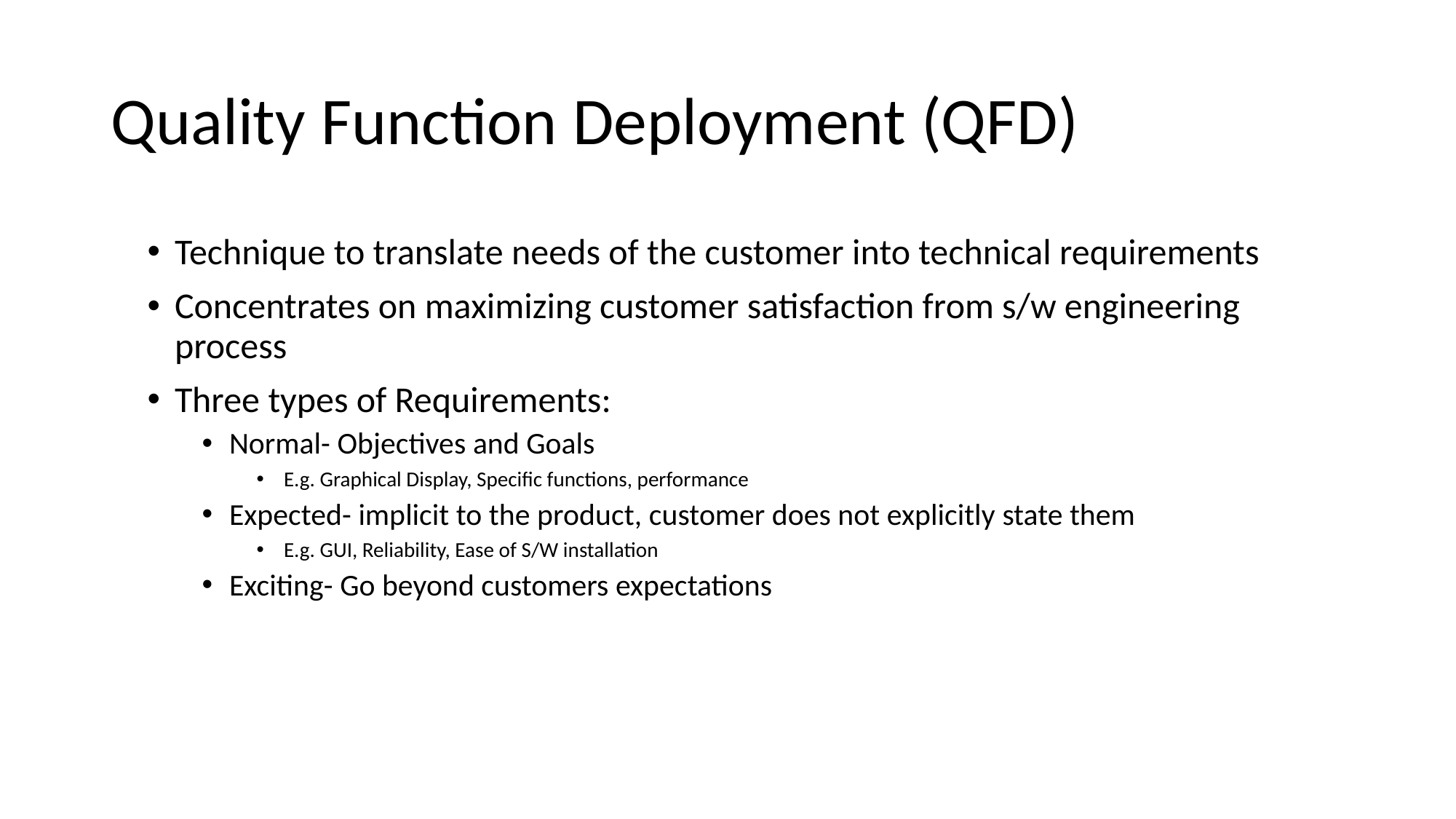

# Quality Function Deployment (QFD)
Technique to translate needs of the customer into technical requirements
Concentrates on maximizing customer satisfaction from s/w engineering process
Three types of Requirements:
Normal- Objectives and Goals
E.g. Graphical Display, Specific functions, performance
Expected- implicit to the product, customer does not explicitly state them
E.g. GUI, Reliability, Ease of S/W installation
Exciting- Go beyond customers expectations